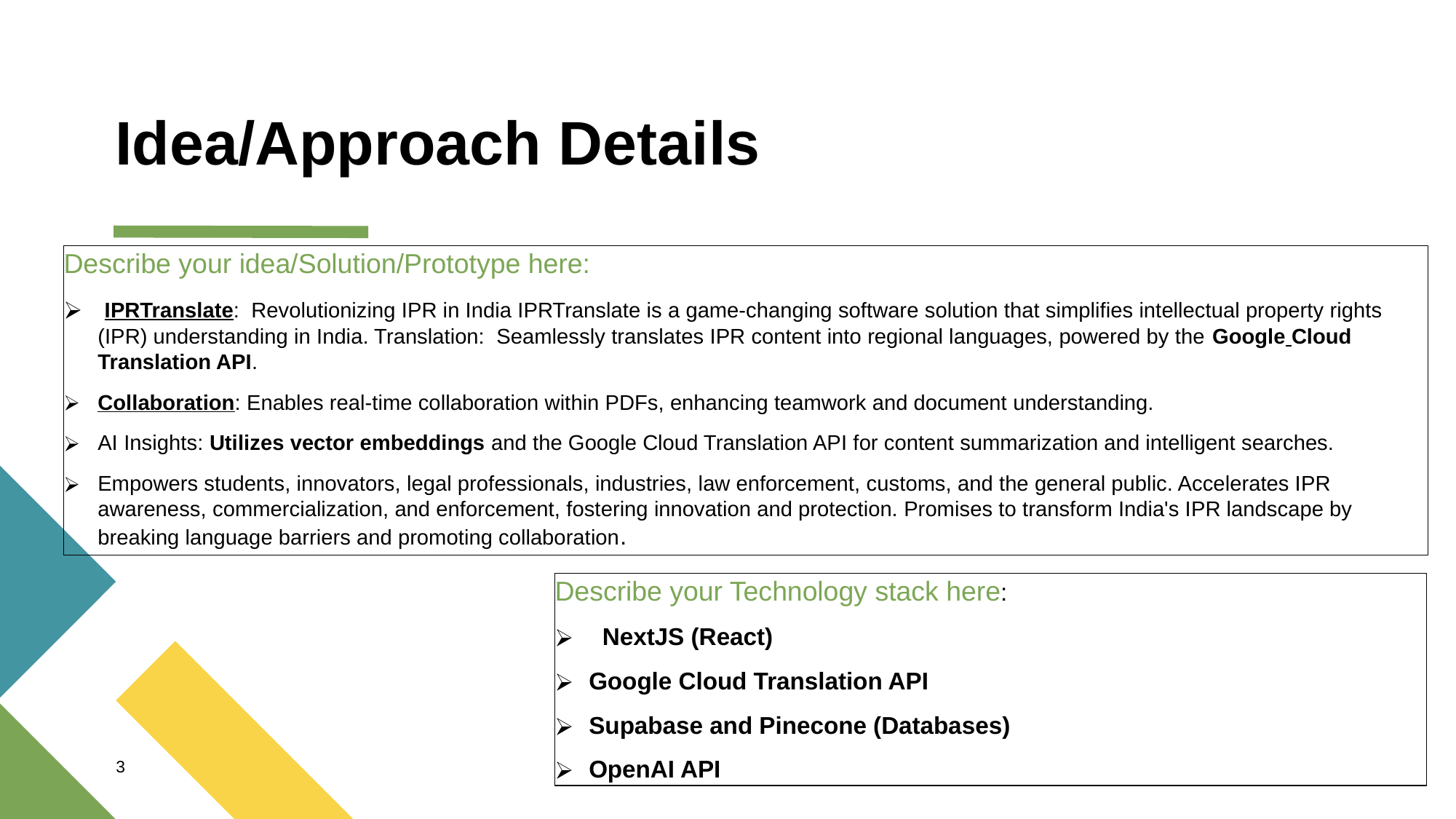

# Idea/Approach Details
Describe your idea/Solution/Prototype here:
 IPRTranslate:  Revolutionizing IPR in India IPRTranslate is a game-changing software solution that simplifies intellectual property rights (IPR) understanding in India. Translation:  Seamlessly translates IPR content into regional languages, powered by the Google Cloud Translation API.
Collaboration: Enables real-time collaboration within PDFs, enhancing teamwork and document understanding.
AI Insights: Utilizes vector embeddings and the Google Cloud Translation API for content summarization and intelligent searches.
Empowers students, innovators, legal professionals, industries, law enforcement, customs, and the general public. Accelerates IPR awareness, commercialization, and enforcement, fostering innovation and protection. Promises to transform India's IPR landscape by breaking language barriers and promoting collaboration.

Describe your Technology stack here:
  NextJS (React)
Google Cloud Translation API
Supabase and Pinecone (Databases)
OpenAI API

3